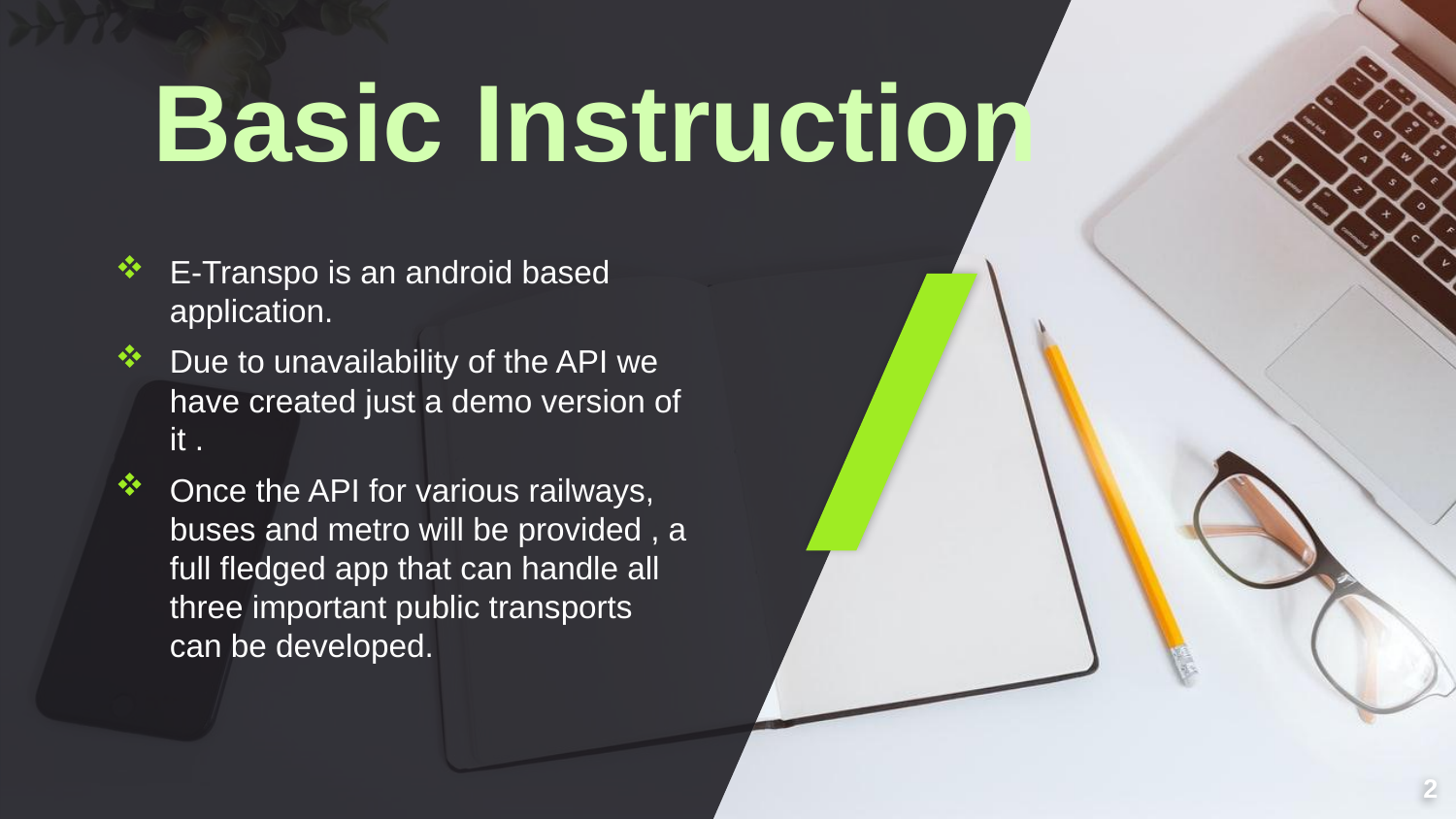

Basic Instruction
E-Transpo is an android based application.
Due to unavailability of the API we have created just a demo version of it .
Once the API for various railways, buses and metro will be provided , a full fledged app that can handle all three important public transports can be developed.

2